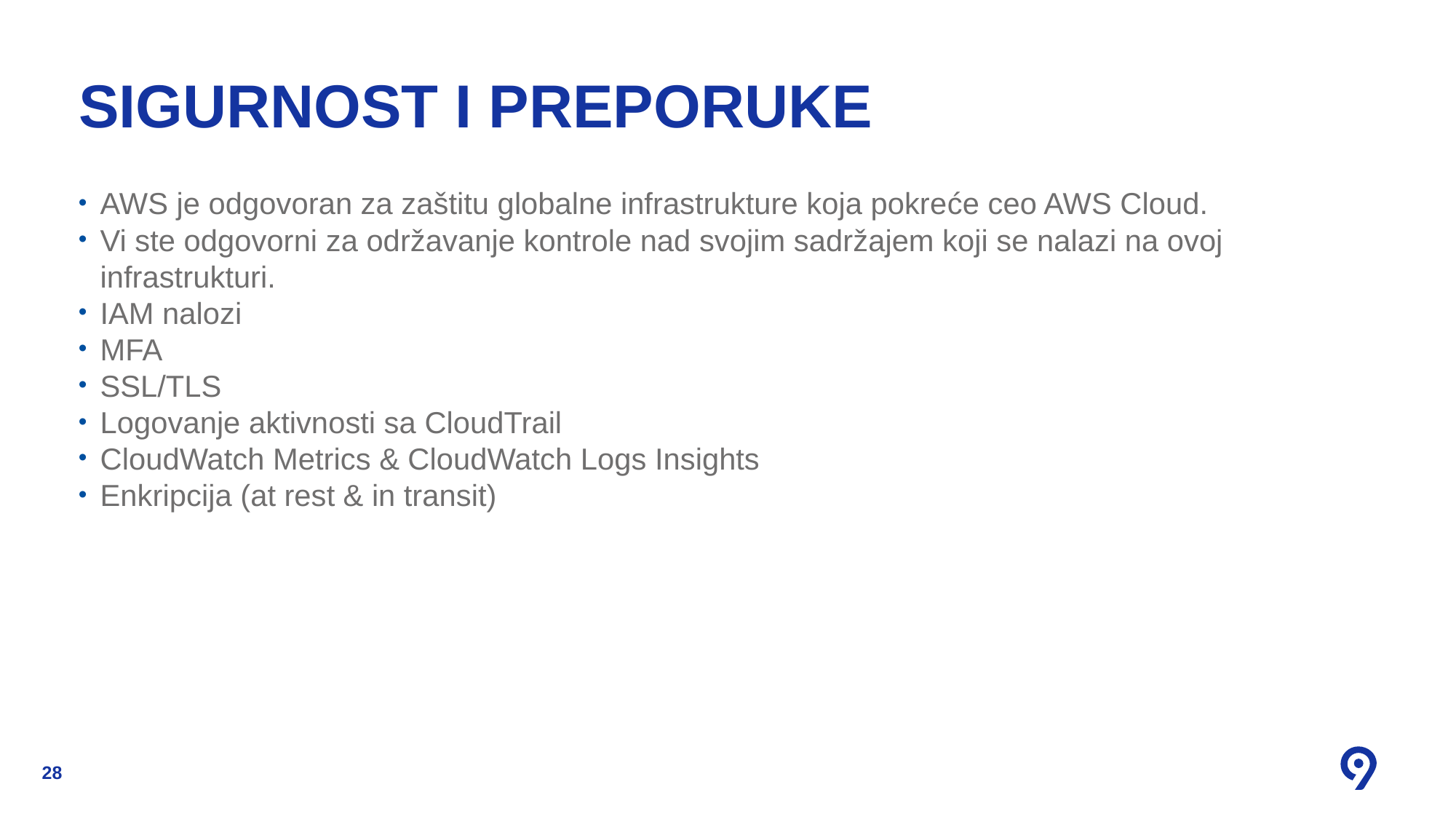

# Sigurnost I preporuke
AWS je odgovoran za zaštitu globalne infrastrukture koja pokreće ceo AWS Cloud.
Vi ste odgovorni za održavanje kontrole nad svojim sadržajem koji se nalazi na ovoj infrastrukturi.
IAM nalozi
MFA
SSL/TLS
Logovanje aktivnosti sa CloudTrail
CloudWatch Metrics & CloudWatch Logs Insights
Enkripcija (at rest & in transit)
28